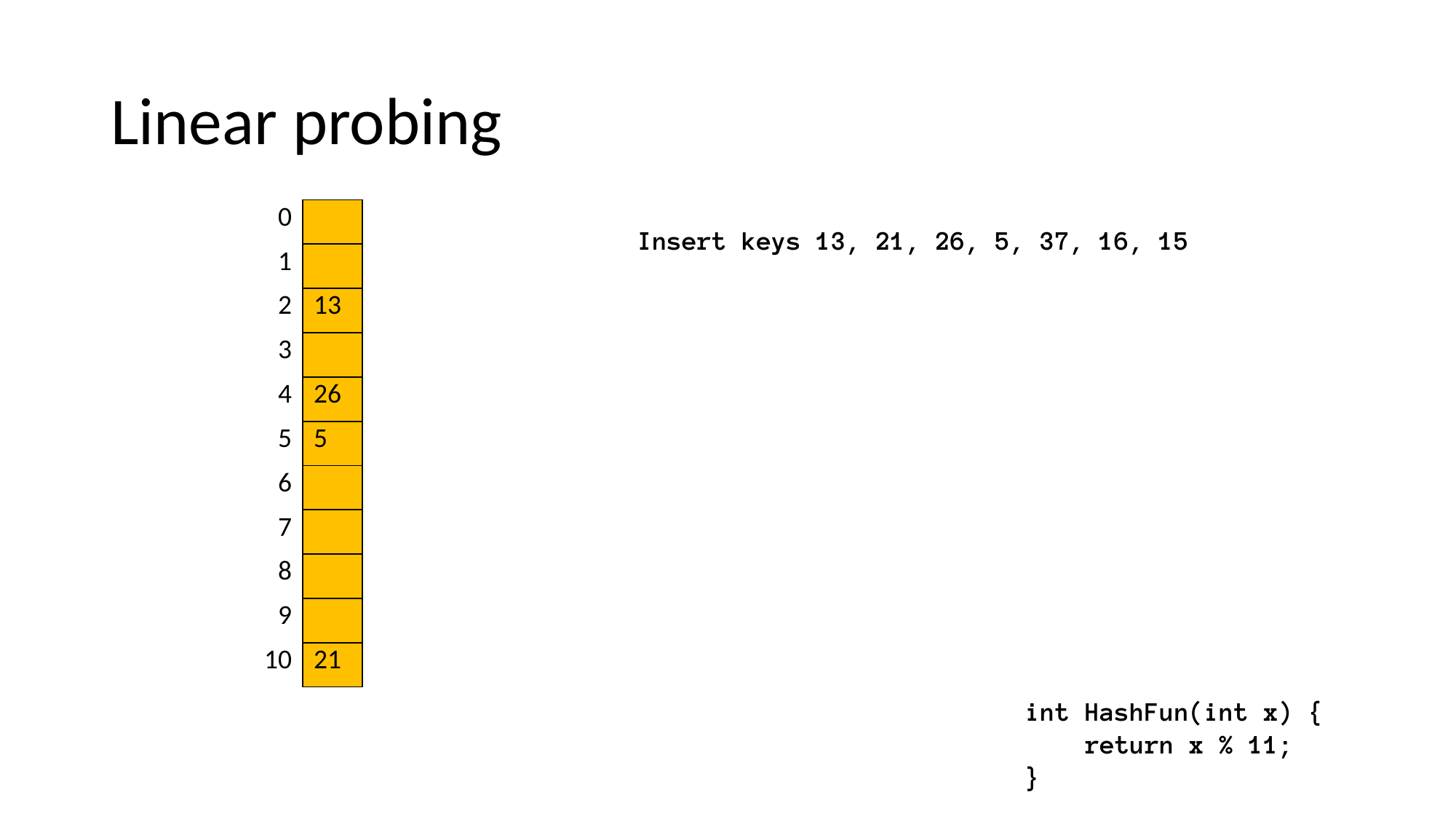

# Linear probing
| 0 |  |
| --- | --- |
| 1 |  |
| 2 | 13 |
| 3 |  |
| 4 | 26 |
| 5 | 5 |
| 6 |  |
| 7 |  |
| 8 |  |
| 9 |  |
| 10 | 21 |
Insert keys 13, 21, 26, 5, 37, 16, 15

int HashFun(int x) {
    return x % 11;
}